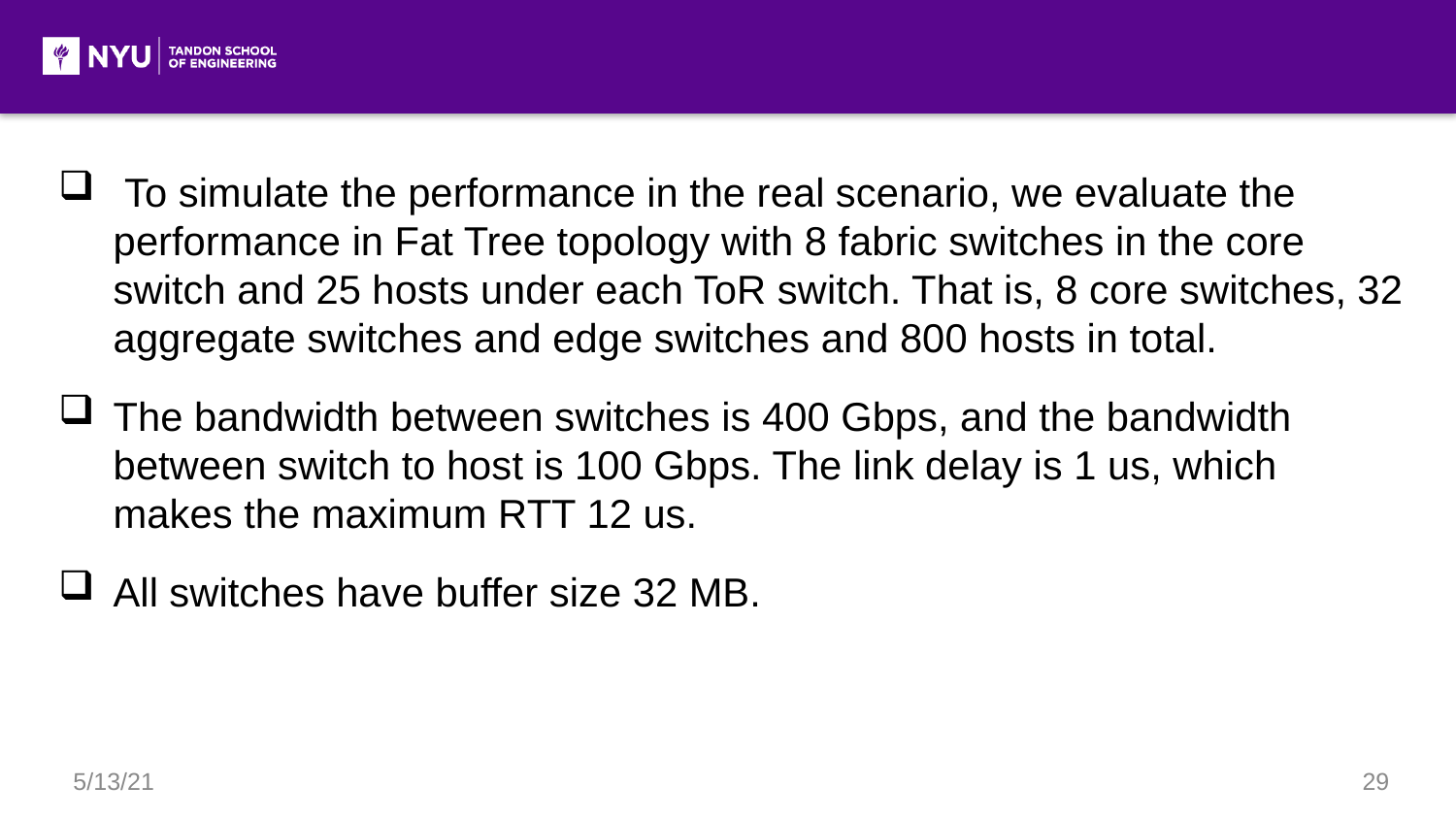

To simulate the performance in the real scenario, we evaluate the performance in Fat Tree topology with 8 fabric switches in the core switch and 25 hosts under each ToR switch. That is, 8 core switches, 32 aggregate switches and edge switches and 800 hosts in total.
The bandwidth between switches is 400 Gbps, and the bandwidth between switch to host is 100 Gbps. The link delay is 1 us, which makes the maximum RTT 12 us.
All switches have buffer size 32 MB.

5/13/21
29